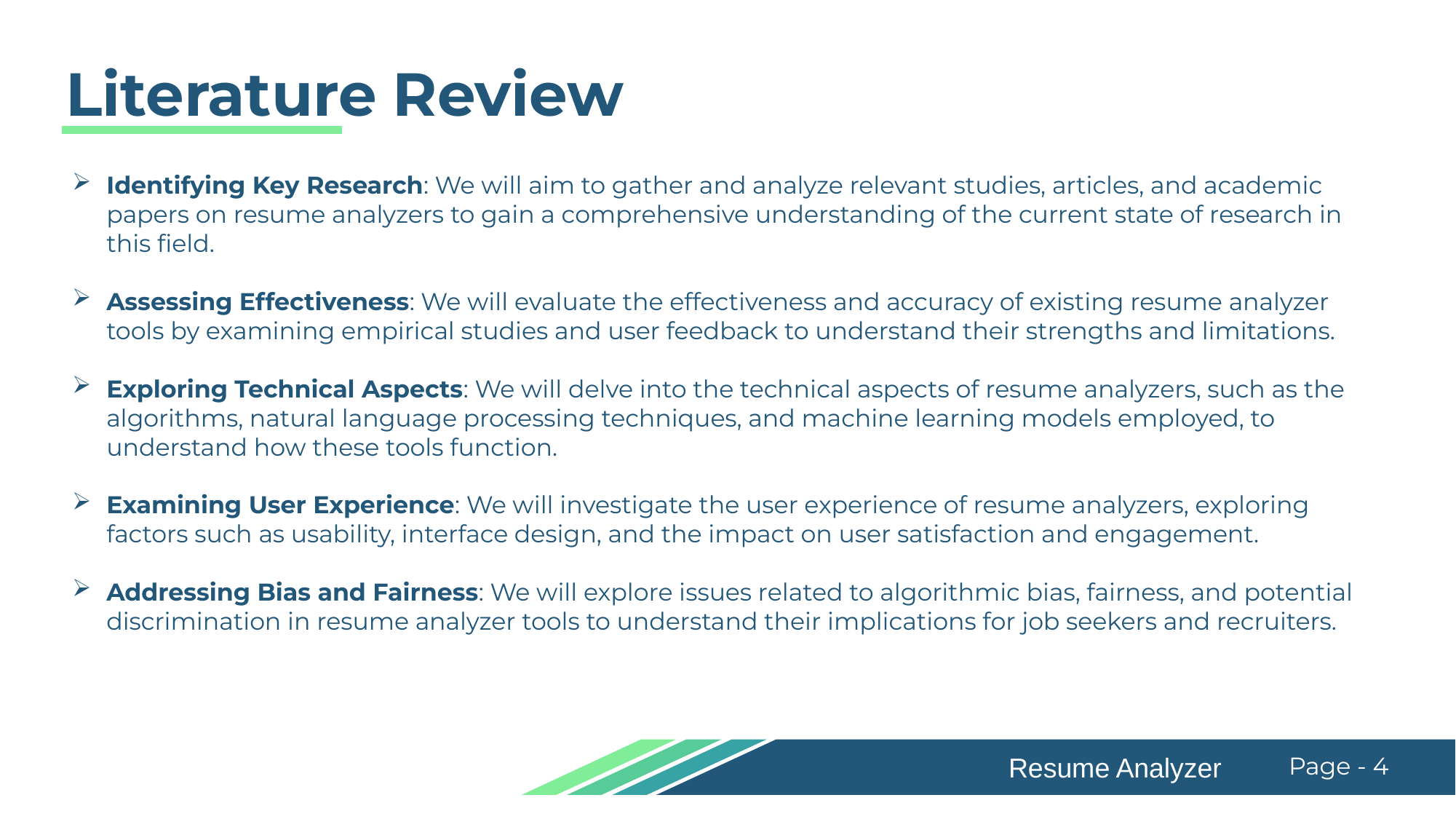

Literature Review
Identifying Key Research: We will aim to gather and analyze relevant studies, articles, and academic papers on resume analyzers to gain a comprehensive understanding of the current state of research in this field.

Assessing Effectiveness: We will evaluate the effectiveness and accuracy of existing resume analyzer tools by examining empirical studies and user feedback to understand their strengths and limitations.

Exploring Technical Aspects: We will delve into the technical aspects of resume analyzers, such as the algorithms, natural language processing techniques, and machine learning models employed, to understand how these tools function.

Examining User Experience: We will investigate the user experience of resume analyzers, exploring factors such as usability, interface design, and the impact on user satisfaction and engagement.

Addressing Bias and Fairness: We will explore issues related to algorithmic bias, fairness, and potential discrimination in resume analyzer tools to understand their implications for job seekers and recruiters.

Resume Analyzer
Page - 4